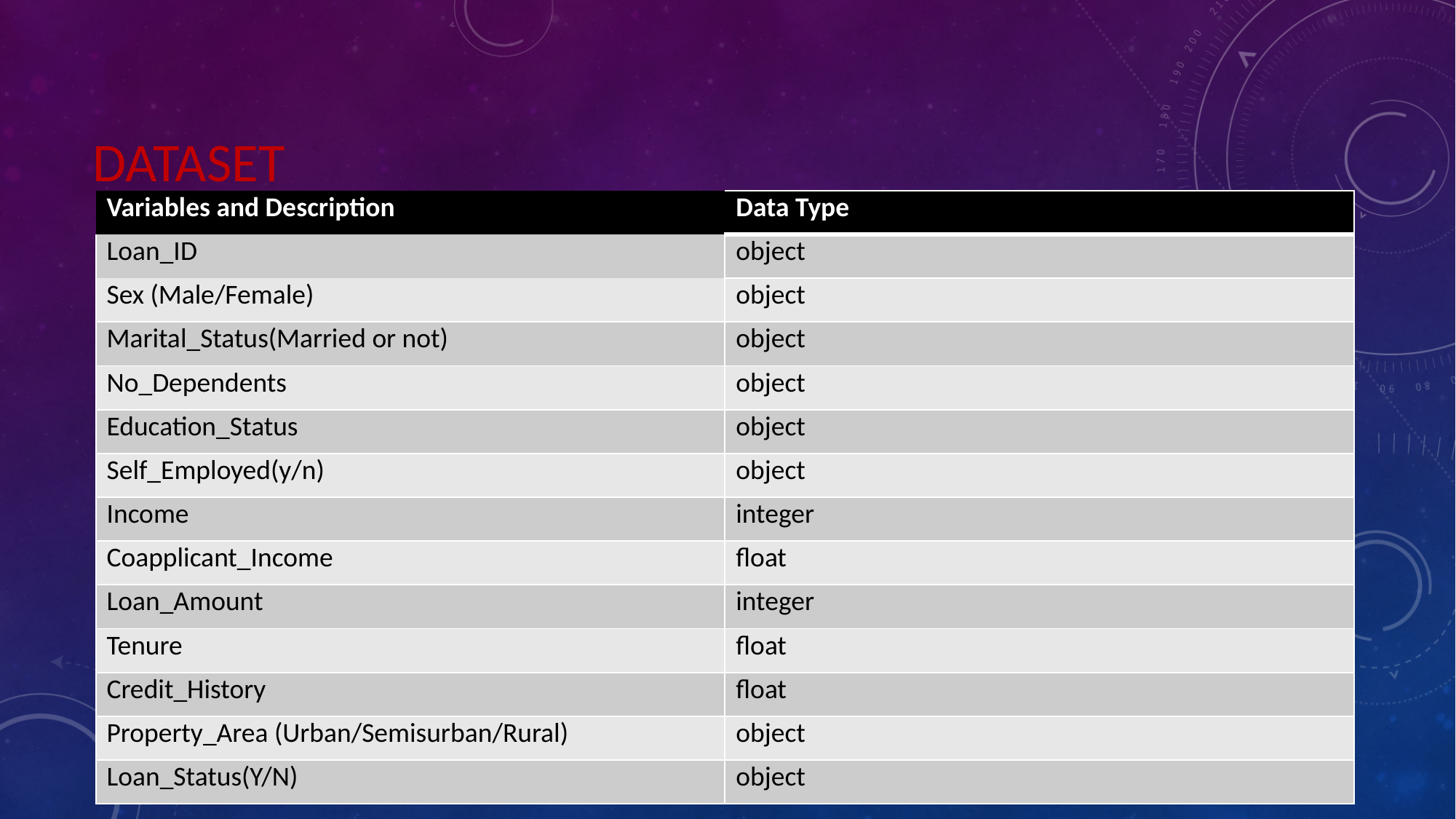

# Dataset
| Variables and Description | Data Type |
| --- | --- |
| Loan\_ID | object |
| Sex (Male/Female) | object |
| Marital\_Status(Married or not) | object |
| No\_Dependents | object |
| Education\_Status | object |
| Self\_Employed(y/n) | object |
| Income | integer |
| Coapplicant\_Income | float |
| Loan\_Amount | integer |
| Tenure | float |
| Credit\_History | float |
| Property\_Area (Urban/Semisurban/Rural) | object |
| Loan\_Status(Y/N) | object |